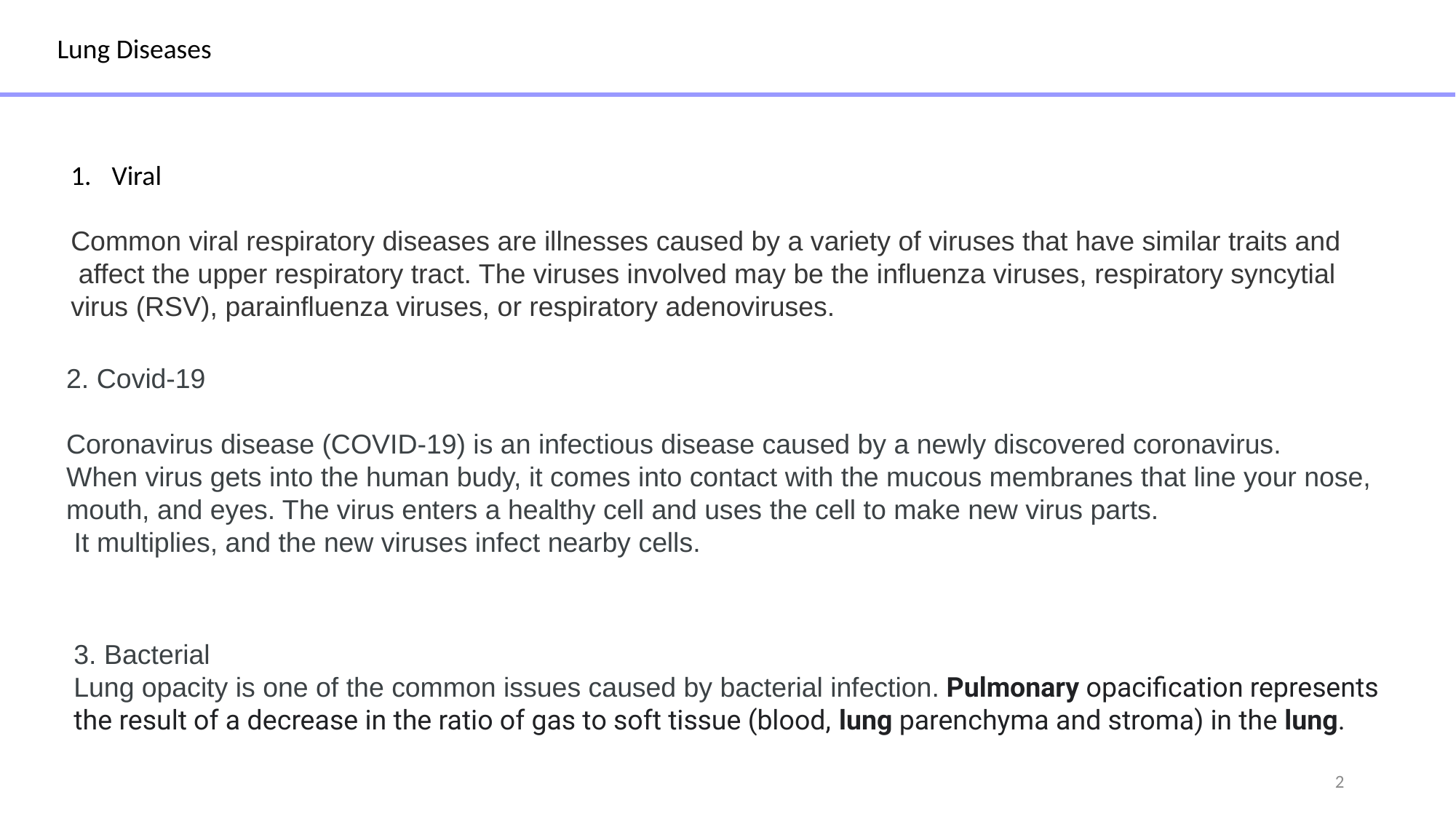

Lung Diseases
Viral

Common viral respiratory diseases are illnesses caused by a variety of viruses that have similar traits and
 affect the upper respiratory tract. The viruses involved may be the influenza viruses, respiratory syncytial
virus (RSV), parainfluenza viruses, or respiratory adenoviruses.
2. Covid-19

Coronavirus disease (COVID-19) is an infectious disease caused by a newly discovered coronavirus.
When virus gets into the human budy, it comes into contact with the mucous membranes that line your nose,
mouth, and eyes. The virus enters a healthy cell and uses the cell to make new virus parts.
 It multiplies, and the new viruses infect nearby cells.
3. Bacterial
Lung opacity is one of the common issues caused by bacterial infection. Pulmonary opacification represents
the result of a decrease in the ratio of gas to soft tissue (blood, lung parenchyma and stroma) in the lung.
2